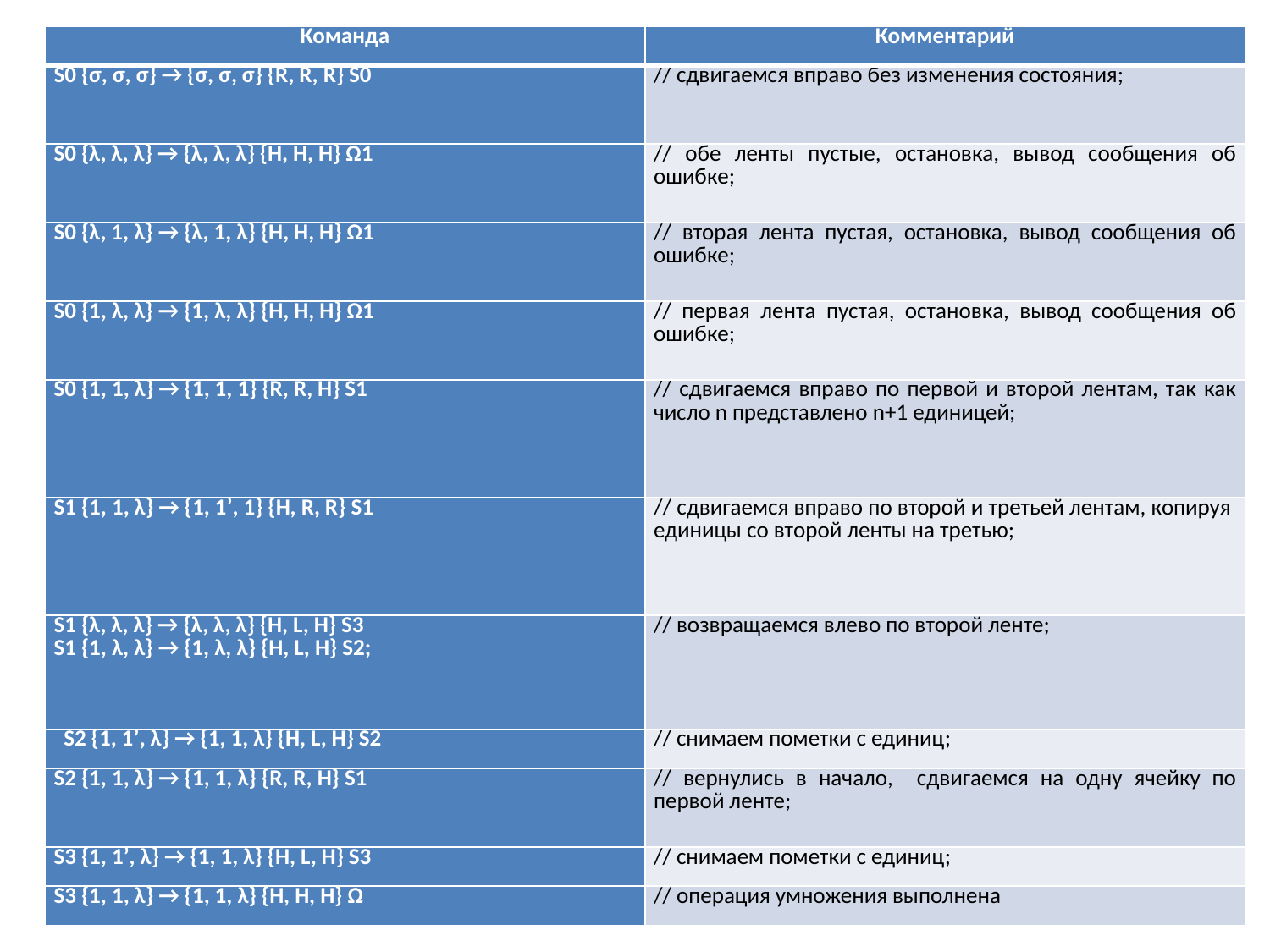

| Команда | Комментарий |
| --- | --- |
| S0 {σ, σ, σ} → {σ, σ, σ} {R, R, R} S0 | // сдвигаемся вправо без изменения состояния; |
| S0 {λ, λ, λ} → {λ, λ, λ} {H, H, H} Ω1 | // обе ленты пустые, остановка, вывод сообщения об ошибке; |
| S0 {λ, 1, λ} → {λ, 1, λ} {H, H, H} Ω1 | // вторая лента пустая, остановка, вывод сообщения об ошибке; |
| S0 {1, λ, λ} → {1, λ, λ} {H, H, H} Ω1 | // первая лента пустая, остановка, вывод сообщения об ошибке; |
| S0 {1, 1, λ} → {1, 1, 1} {R, R, H} S1 | // сдвигаемся вправо по первой и второй лентам, так как число n представлено n+1 единицей; |
| S1 {1, 1, λ} → {1, 1’, 1} {H, R, R} S1 | // сдвигаемся вправо по второй и третьей лентам, копируя единицы со второй ленты на третью; |
| S1 {λ, λ, λ} → {λ, λ, λ} {H, L, H} S3 S1 {1, λ, λ} → {1, λ, λ} {H, L, H} S2; | // возвращаемся влево по второй ленте; |
| S2 {1, 1’, λ} → {1, 1, λ} {H, L, H} S2 | // снимаем пометки с единиц; |
| S2 {1, 1, λ} → {1, 1, λ} {R, R, H} S1 | // вернулись в начало, сдвигаемся на одну ячейку по первой ленте; |
| S3 {1, 1’, λ} → {1, 1, λ} {H, L, H} S3 | // снимаем пометки с единиц; |
| S3 {1, 1, λ} → {1, 1, λ} {H, H, H} Ω | // операция умножения выполнена |